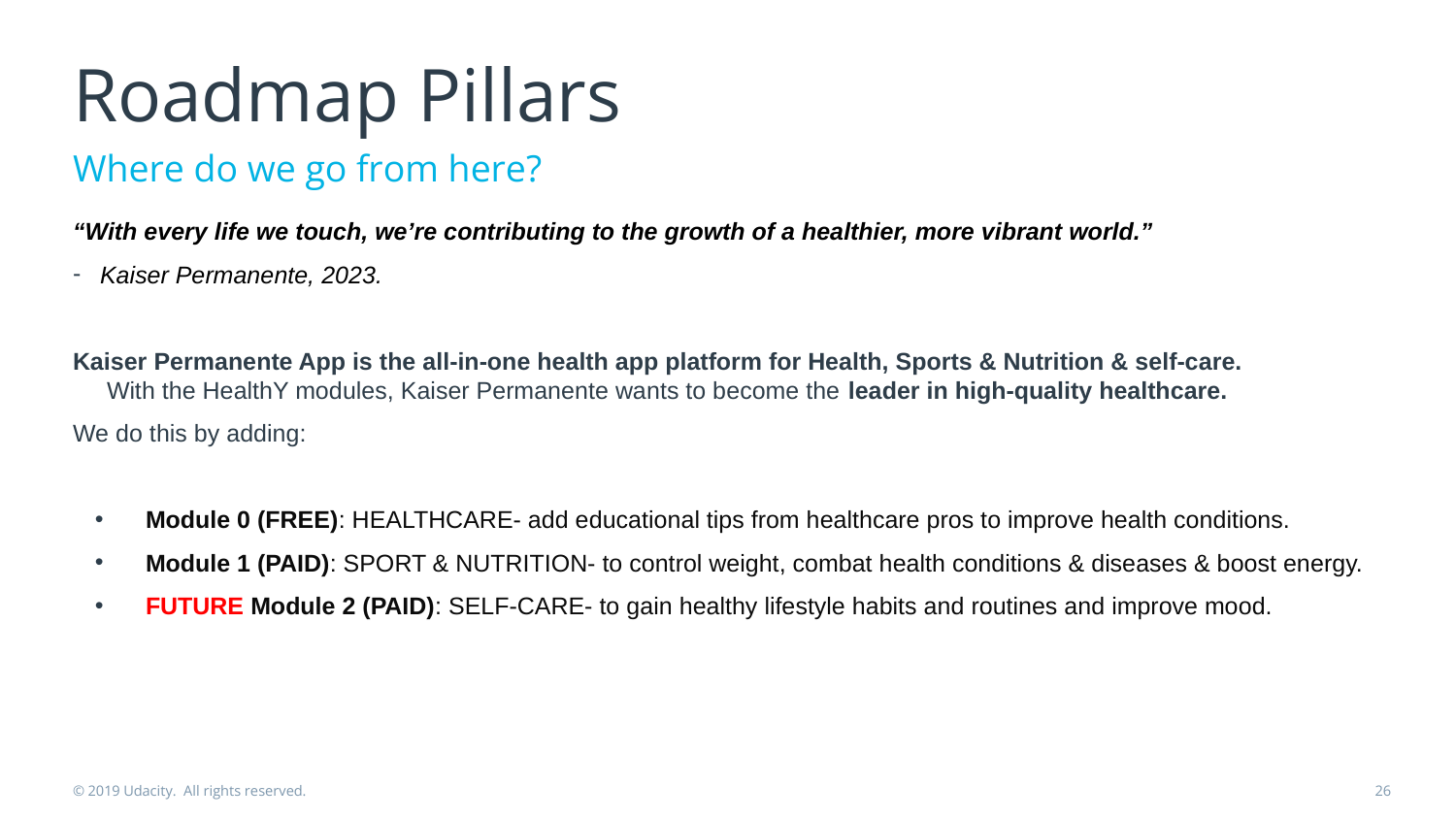

# Roadmap Pillars
Where do we go from here?

“With every life we touch, we’re contributing to the growth of a healthier, more vibrant world.”
Kaiser Permanente, 2023.

Kaiser Permanente App is the all-in-one health app platform for Health, Sports & Nutrition & self-care.                          With the HealthY modules, Kaiser Permanente wants to become the leader in high-quality healthcare.
We do this by adding:

Module 0 (FREE): HEALTHCARE- add educational tips from healthcare pros to improve health conditions.
Module 1 (PAID): SPORT & NUTRITION- to control weight, combat health conditions & diseases & boost energy.
FUTURE Module 2 (PAID): SELF-CARE- to gain healthy lifestyle habits and routines and improve mood.

© 2019 Udacity.  All rights reserved.
26